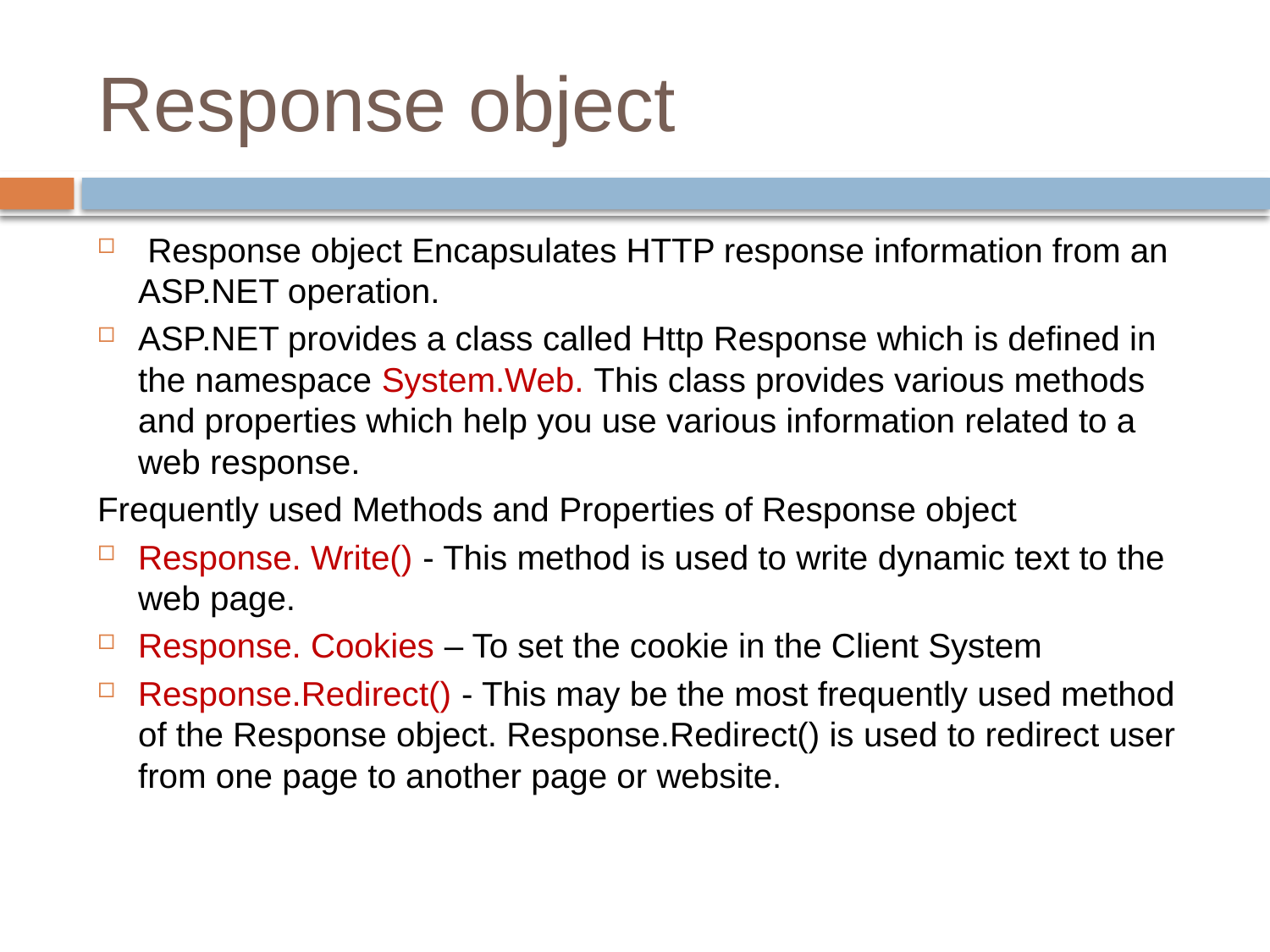

# Response object
 Response object Encapsulates HTTP response information from an ASP.NET operation.
ASP.NET provides a class called Http Response which is defined in the namespace System.Web. This class provides various methods and properties which help you use various information related to a web response.
Frequently used Methods and Properties of Response object
Response. Write() - This method is used to write dynamic text to the web page.
Response. Cookies – To set the cookie in the Client System
Response.Redirect() - This may be the most frequently used method of the Response object. Response.Redirect() is used to redirect user from one page to another page or website.